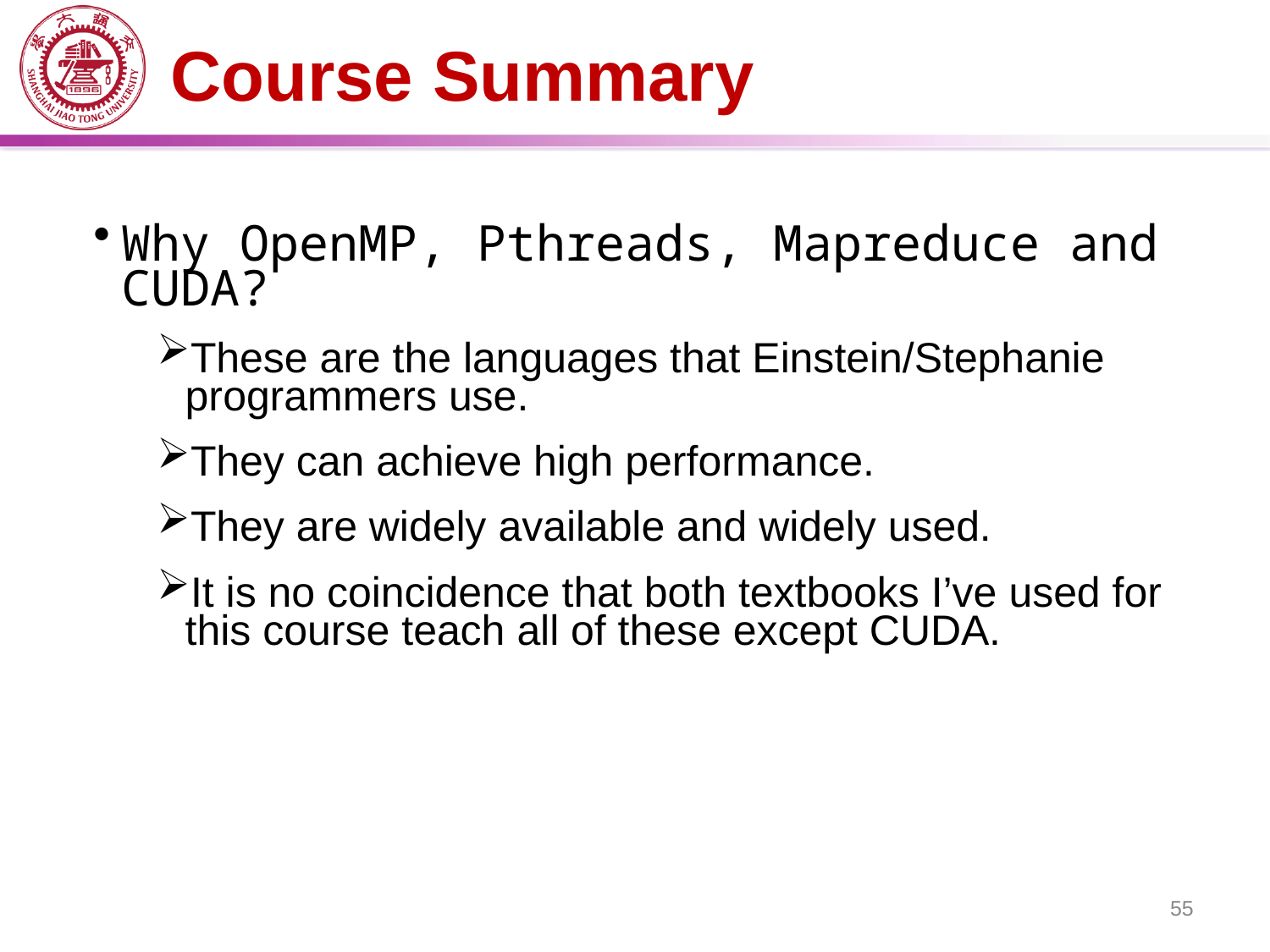

# Course Summary
Why OpenMP, Pthreads, Mapreduce and CUDA?
These are the languages that Einstein/Stephanie programmers use.
They can achieve high performance.
They are widely available and widely used.
It is no coincidence that both textbooks I’ve used for this course teach all of these except CUDA.

55